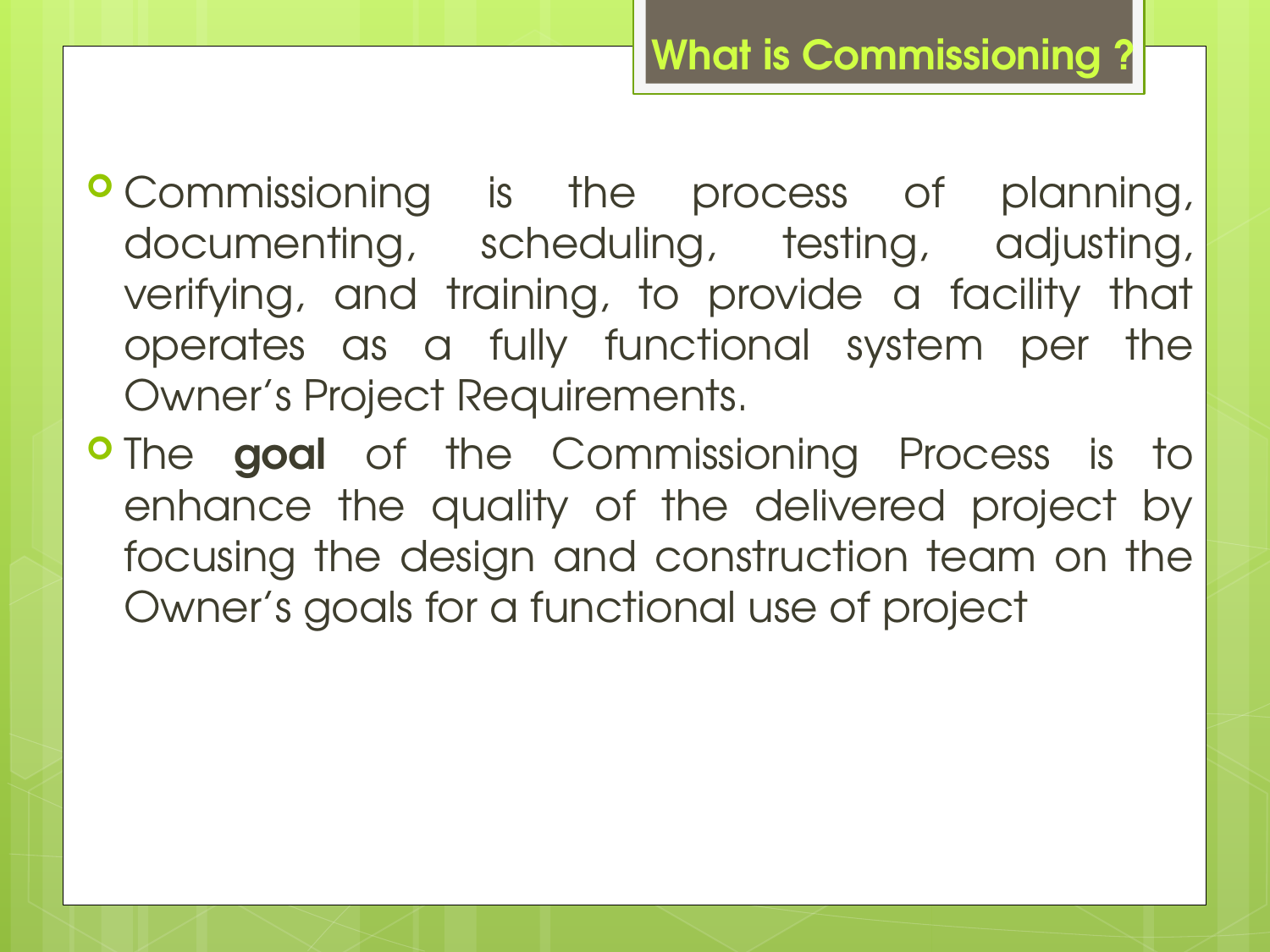

# What is Commissioning ?
Commissioning is the process of planning, documenting, scheduling, testing, adjusting, verifying, and training, to provide a facility that operates as a fully functional system per the Owner’s Project Requirements.
The goal of the Commissioning Process is to enhance the quality of the delivered project by focusing the design and construction team on the Owner’s goals for a functional use of project